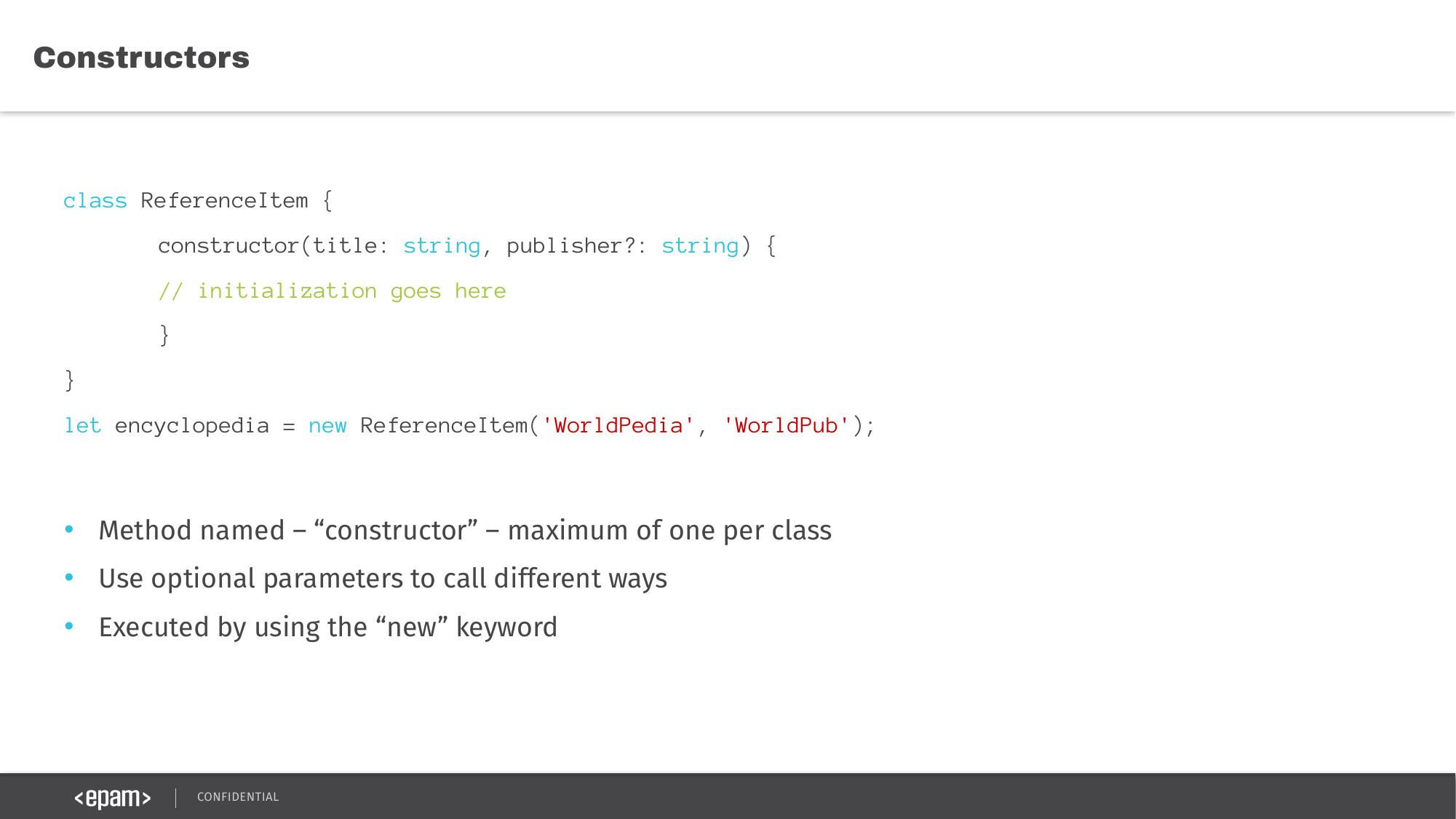

Constructors
class ReferenceItem {
	constructor(title: string, publisher?: string) {
		// initialization goes here
	}
}
let encyclopedia = new ReferenceItem('WorldPedia', 'WorldPub');

Method named – “constructor” – maximum of one per class
Use optional parameters to call different ways
Executed by using the “new” keyword